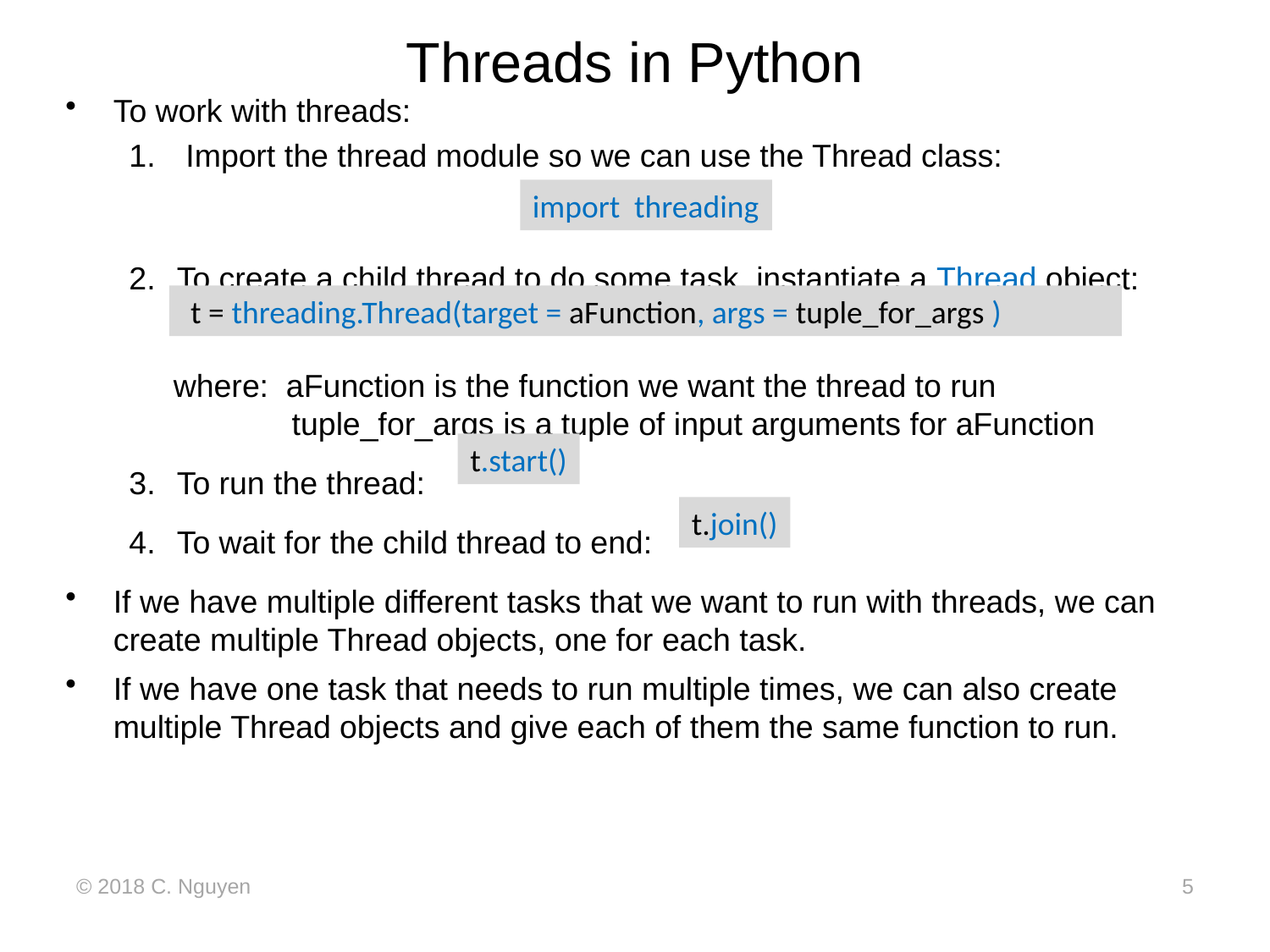

# Threads in Python
To work with threads:
 Import the thread module so we can use the Thread class:

To create a child thread to do some task, instantiate a Thread object:

     where:  aFunction is the function we want the thread to run
             tuple_for_args is a tuple of input arguments for aFunction
To run the thread:
To wait for the child thread to end:
If we have multiple different tasks that we want to run with threads, we can create multiple Thread objects, one for each task.
If we have one task that needs to run multiple times, we can also create multiple Thread objects and give each of them the same function to run.

import  threading
 t = threading.Thread(target = aFunction, args = tuple_for_args )
t.start()
t.join()
© 2018 C. Nguyen
5